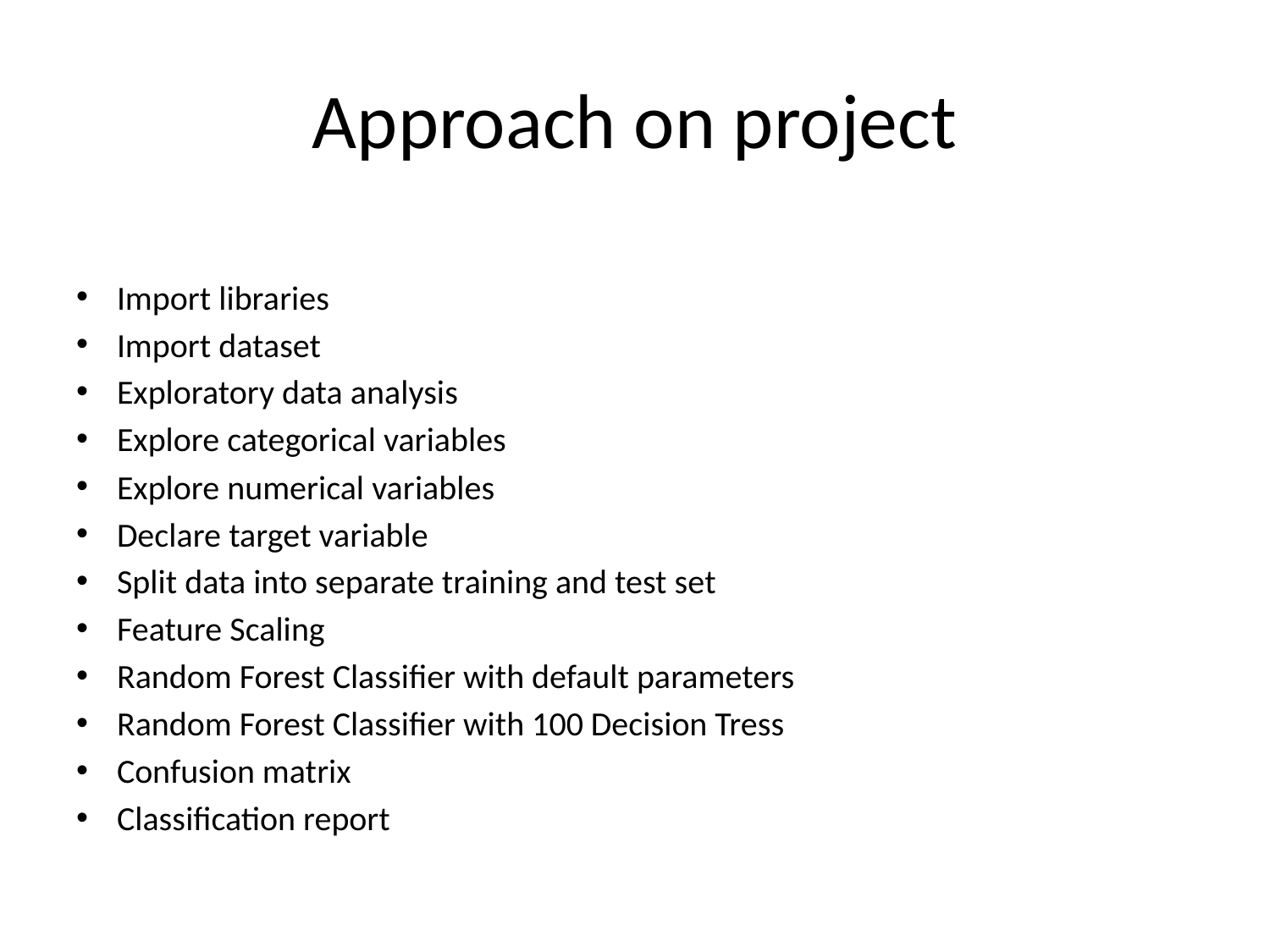

# Approach on project

Import libraries
Import dataset
Exploratory data analysis
Explore categorical variables
Explore numerical variables
Declare target variable
Split data into separate training and test set
Feature Scaling
Random Forest Classifier with default parameters
Random Forest Classifier with 100 Decision Tress
Confusion matrix
Classification report